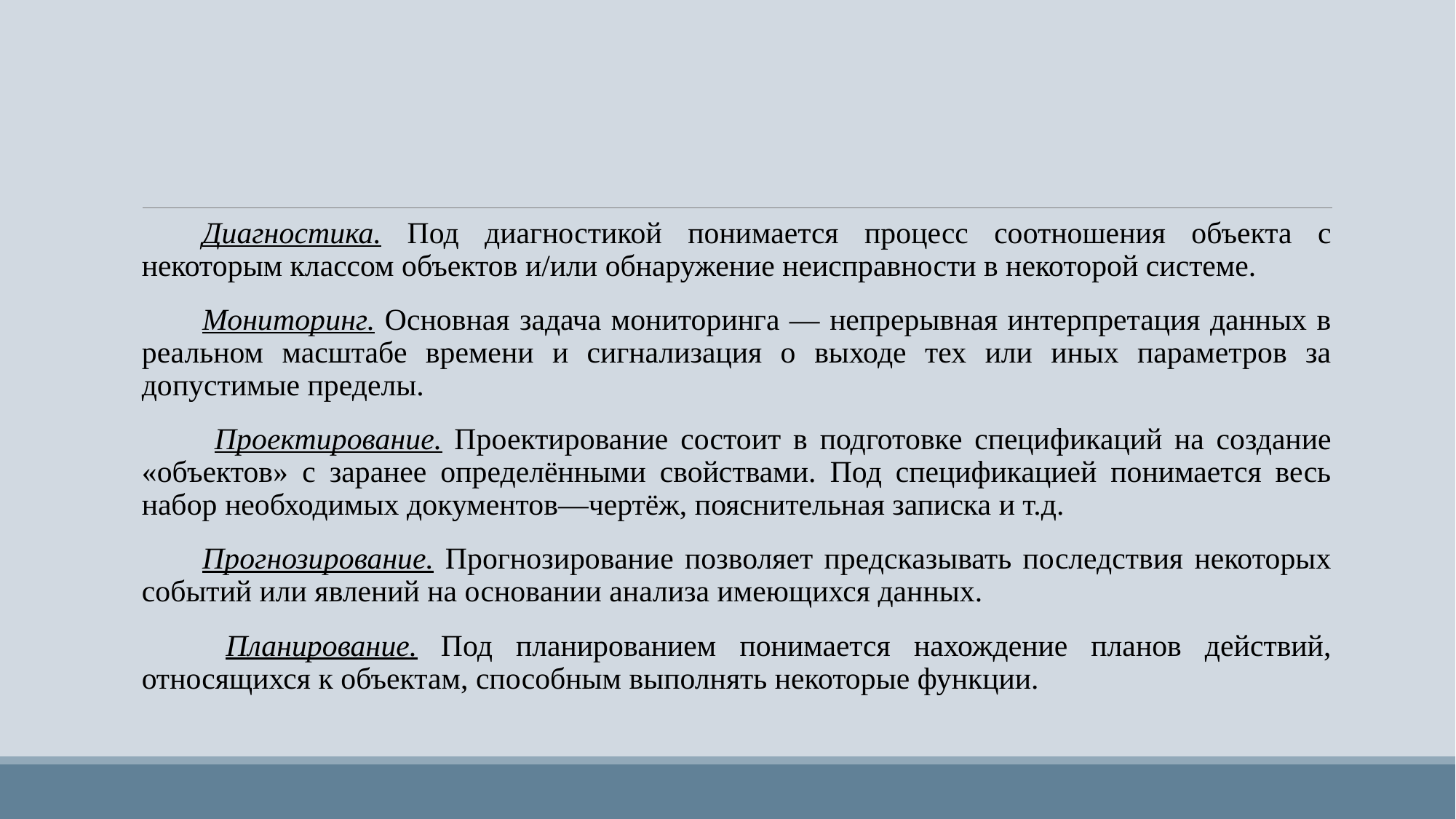

Диагностика. Под диагностикой понимается процесс соотношения объекта с некоторым классом объектов и/или обнаружение неисправности в некоторой системе.
Мониторинг. Основная задача мониторинга — непрерывная интерпретация данных в реальном масштабе времени и сигнализация о выходе тех или иных параметров за допустимые пределы.
 Проектирование. Проектирование состоит в подготовке спецификаций на создание «объектов» с заранее определёнными свойствами. Под спецификацией понимается весь набор необходимых документов—чертёж, пояснительная записка и т.д.
Прогнозирование. Прогнозирование позволяет предсказывать последствия некоторых событий или явлений на основании анализа имеющихся данных.
 Планирование. Под планированием понимается нахождение планов действий, относящихся к объектам, способным выполнять некоторые функции.